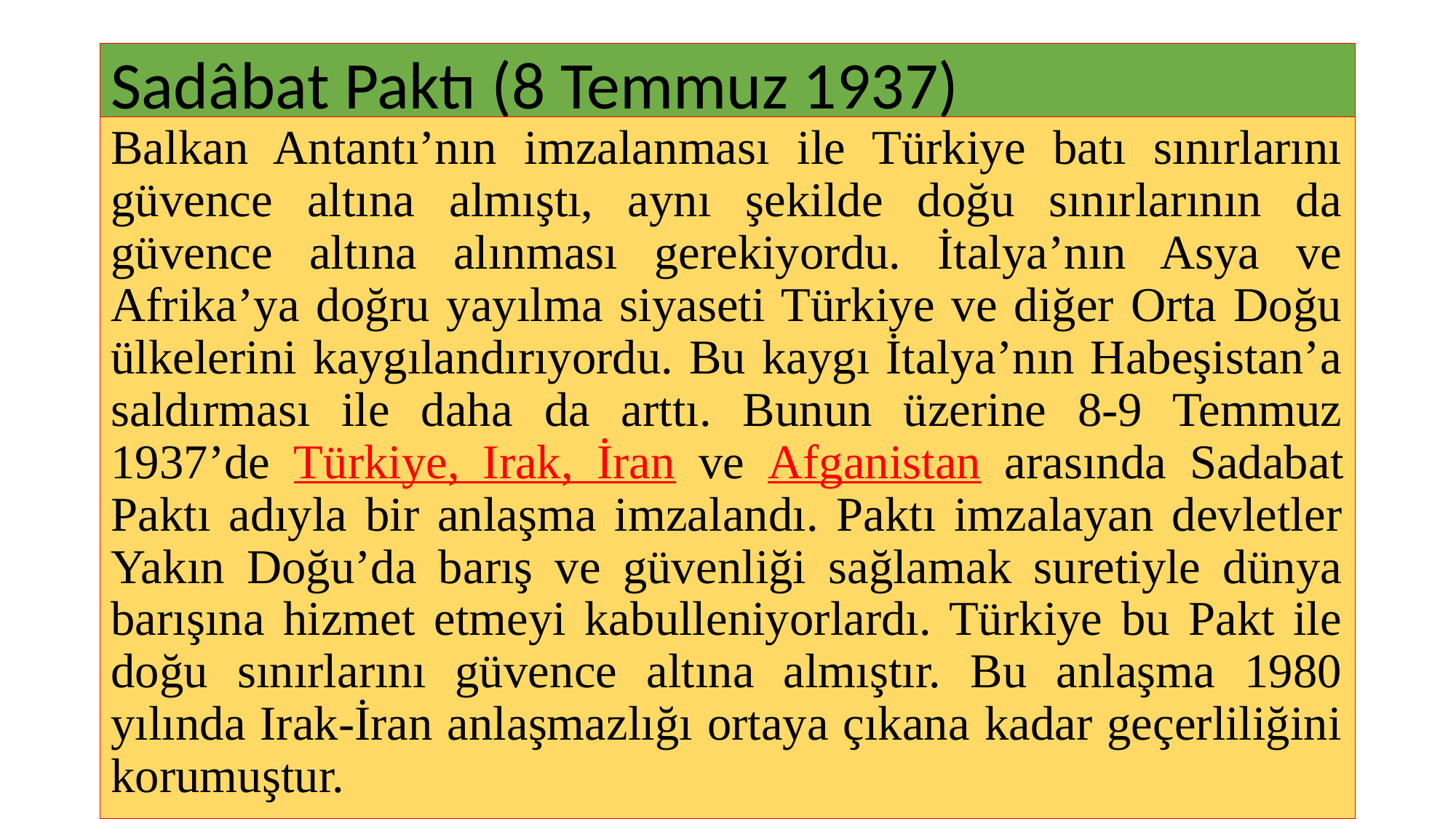

# Sadâbat Paktı (8 Temmuz 1937)
Balkan Antantı’nın imzalanması ile Türkiye batı sınırlarını güvence altına almıştı, aynı şekilde doğu sınırlarının da güvence altına alınması gerekiyordu. İtalya’nın Asya ve Afrika’ya doğru yayılma siyaseti Türkiye ve diğer Orta Doğu ülkelerini kaygılandırıyordu. Bu kaygı İtalya’nın Habeşistan’a saldırması ile daha da arttı. Bunun üzerine 8-9 Temmuz 1937’de Türkiye, Irak, İran ve Afganistan arasında Sadabat Paktı adıyla bir anlaşma imzalandı. Paktı imzalayan devletler Yakın Doğu’da barış ve güvenliği sağlamak suretiyle dünya barışına hizmet etmeyi kabulleniyorlardı. Türkiye bu Pakt ile doğu sınırlarını güvence altına almıştır. Bu anlaşma 1980 yılında Irak-İran anlaşmazlığı ortaya çıkana kadar geçerliliğini korumuştur.